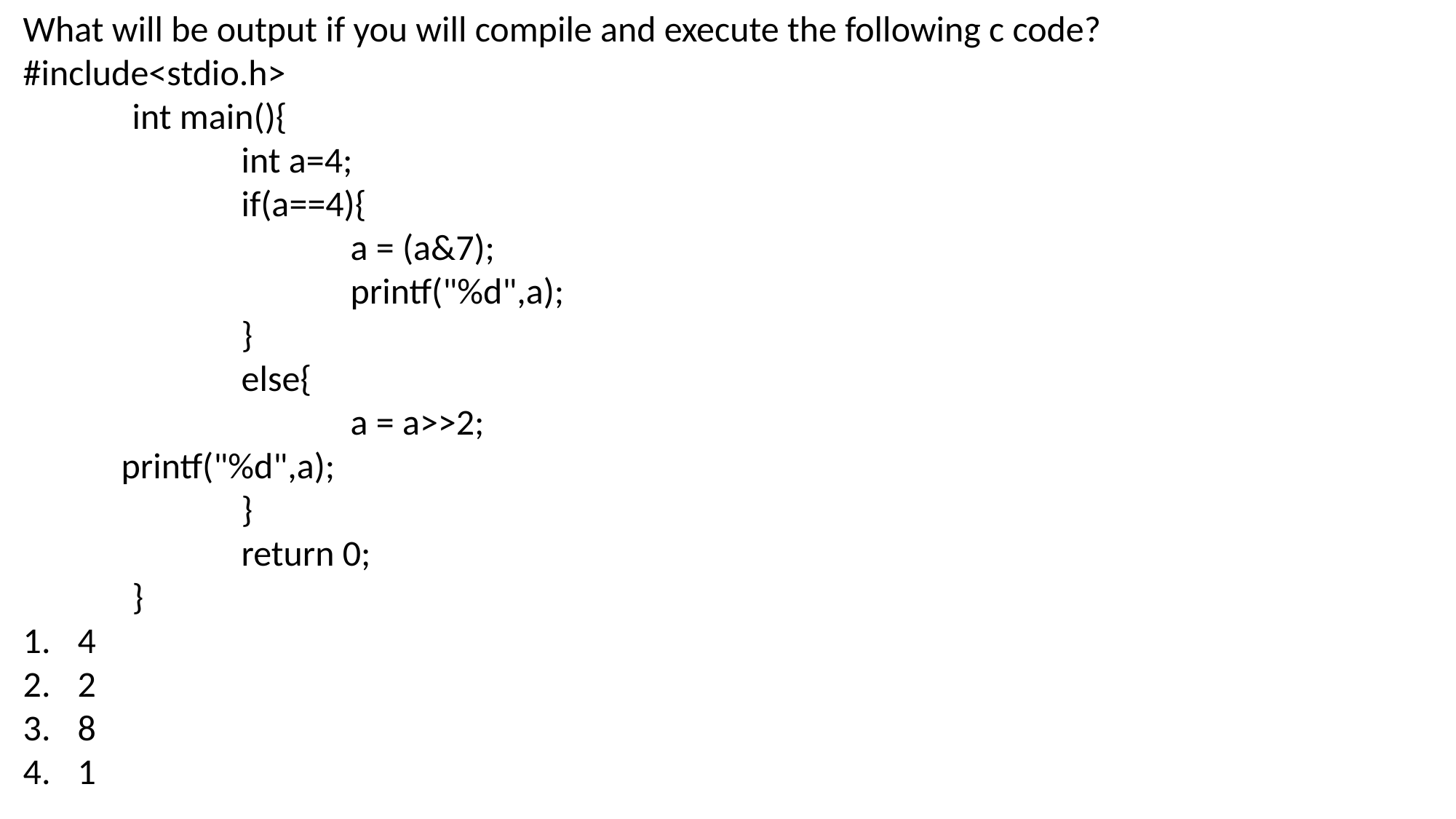

What will be output if you will compile and execute the following c code?
#include<stdio.h>
	int main(){
		int a=4;
		if(a==4){
			a = (a&7);
			printf("%d",a);
		}
		else{
			a = a>>2;
            printf("%d",a);
		}
		return 0;
	}
4
2
8
1